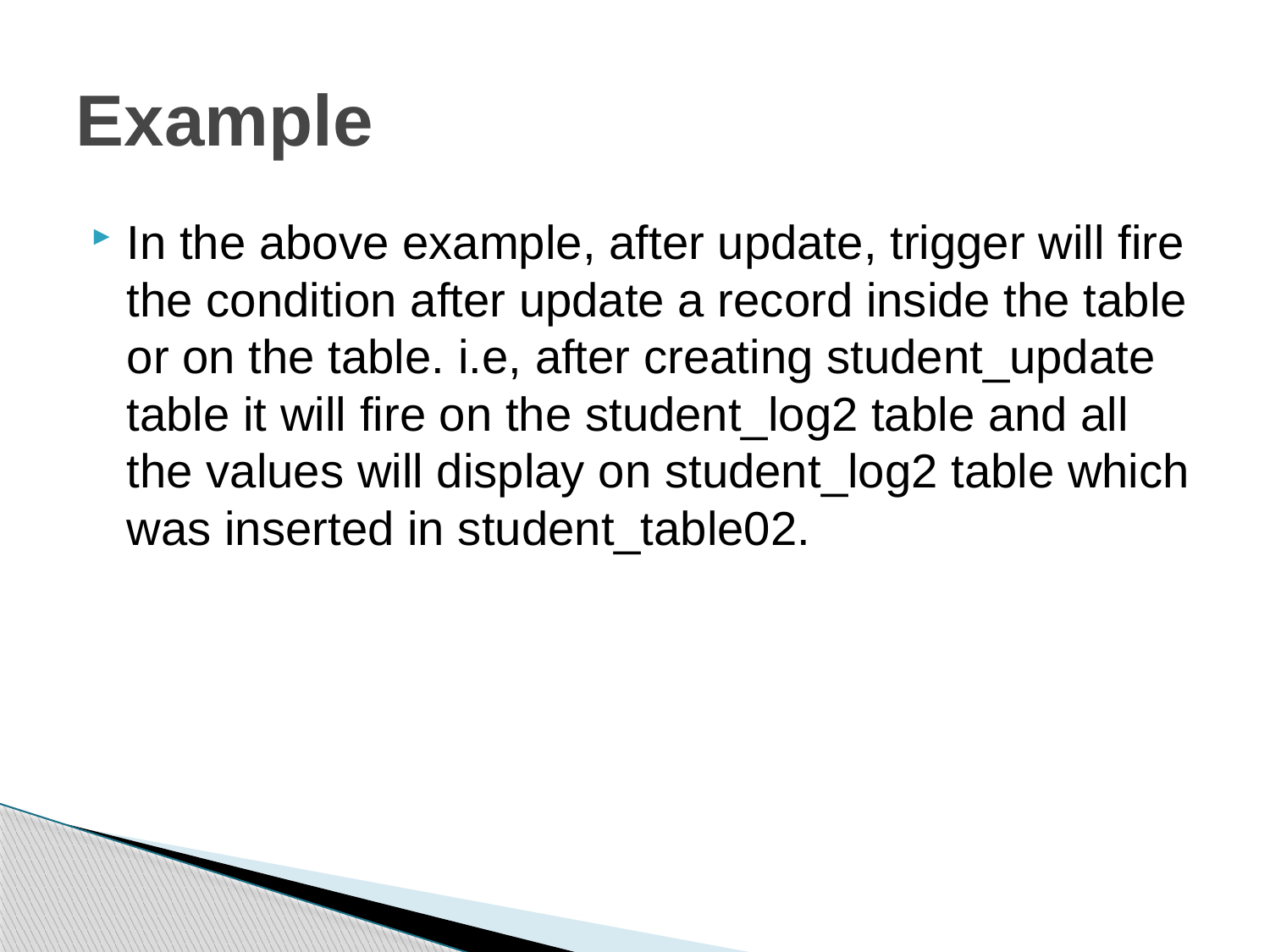

# Example
In the above example, after update, trigger will fire the condition after update a record inside the table or on the table. i.e, after creating student_update table it will fire on the student_log2 table and all the values will display on student_log2 table which was inserted in student_table02.